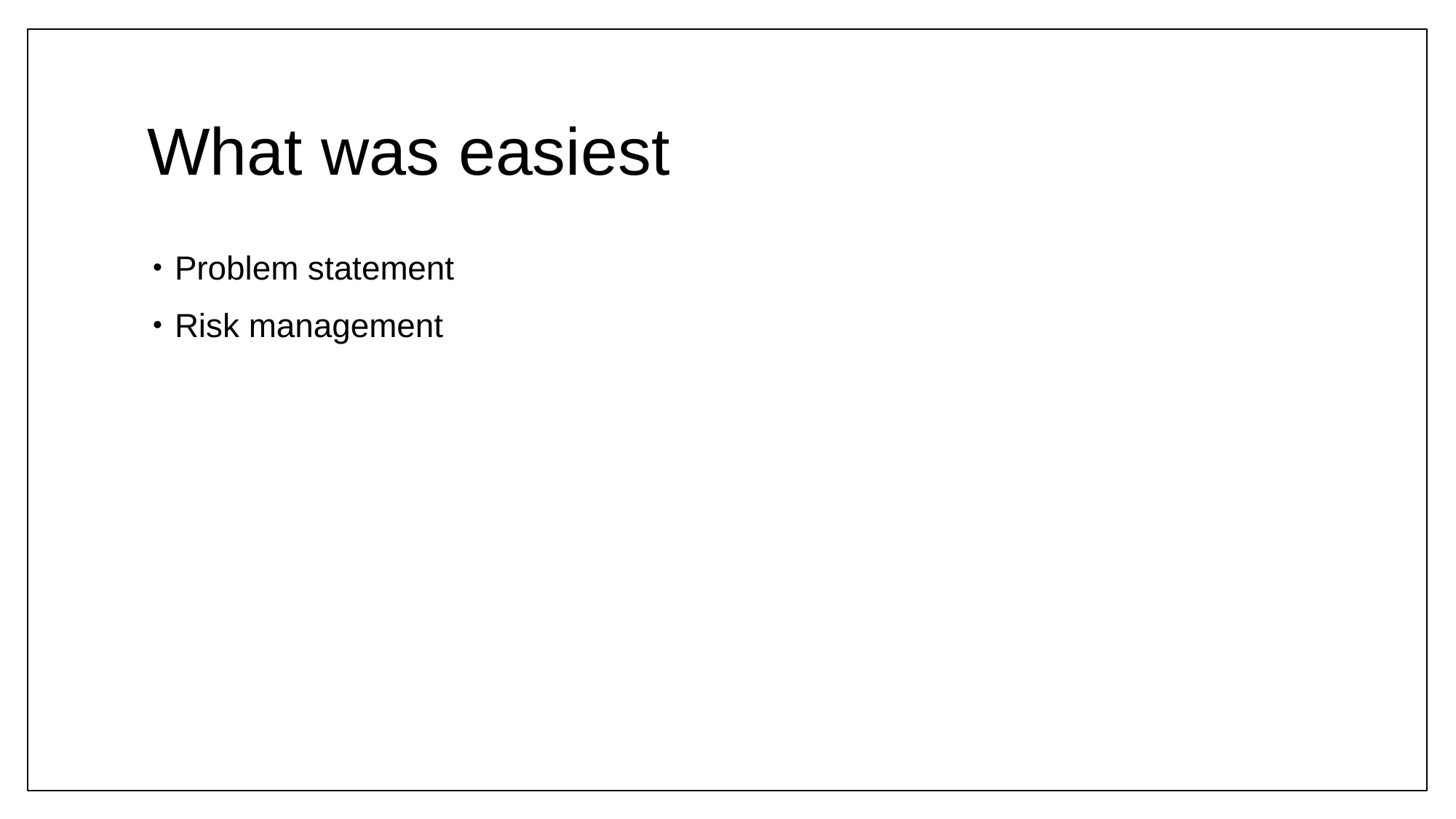

# What was easiest
Problem statement
Risk management